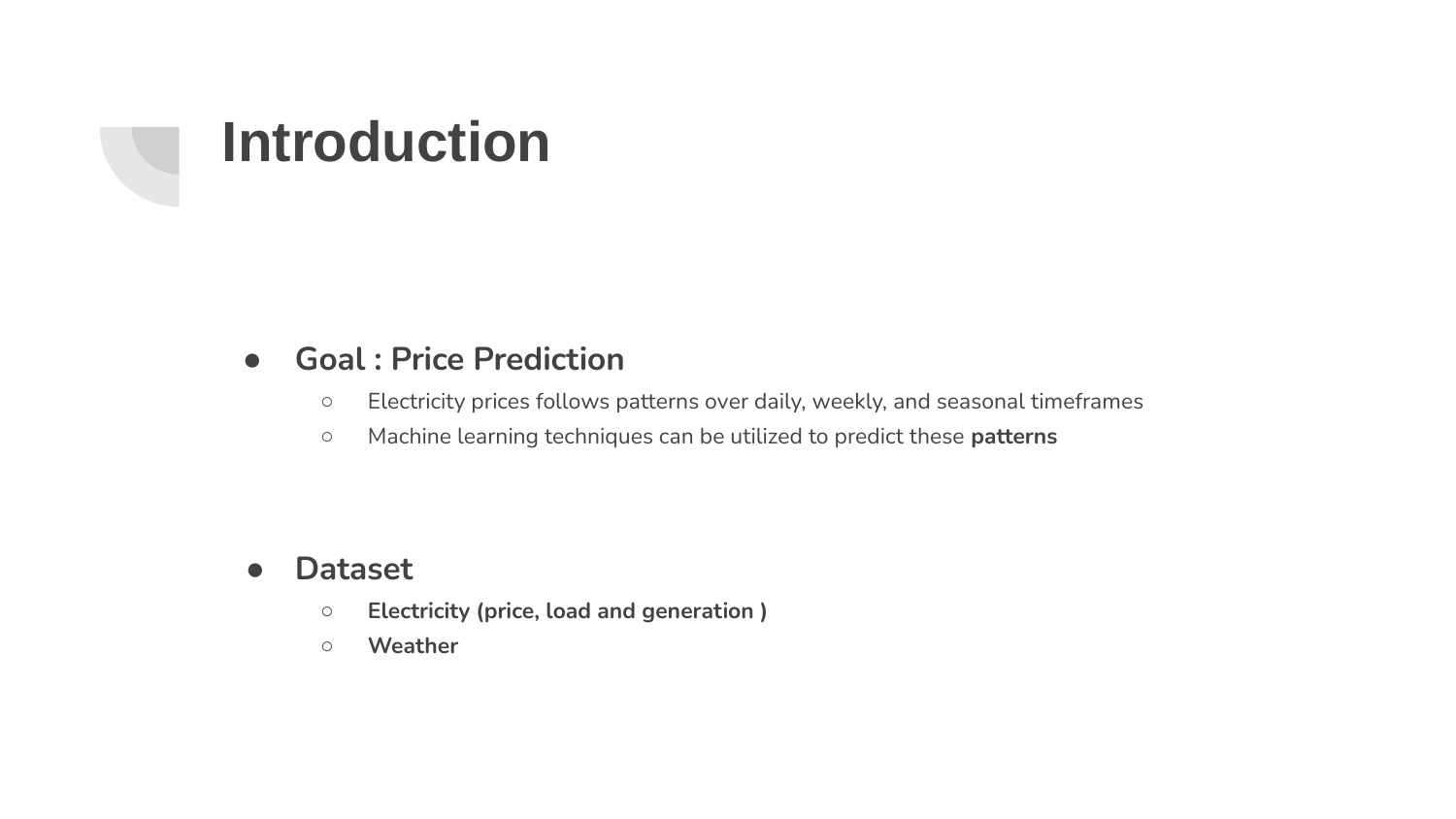

# Introduction
Goal : Price Prediction
Electricity prices follows patterns over daily, weekly, and seasonal timeframes
Machine learning techniques can be utilized to predict these patterns

Dataset
Electricity (price, load and generation )
Weather